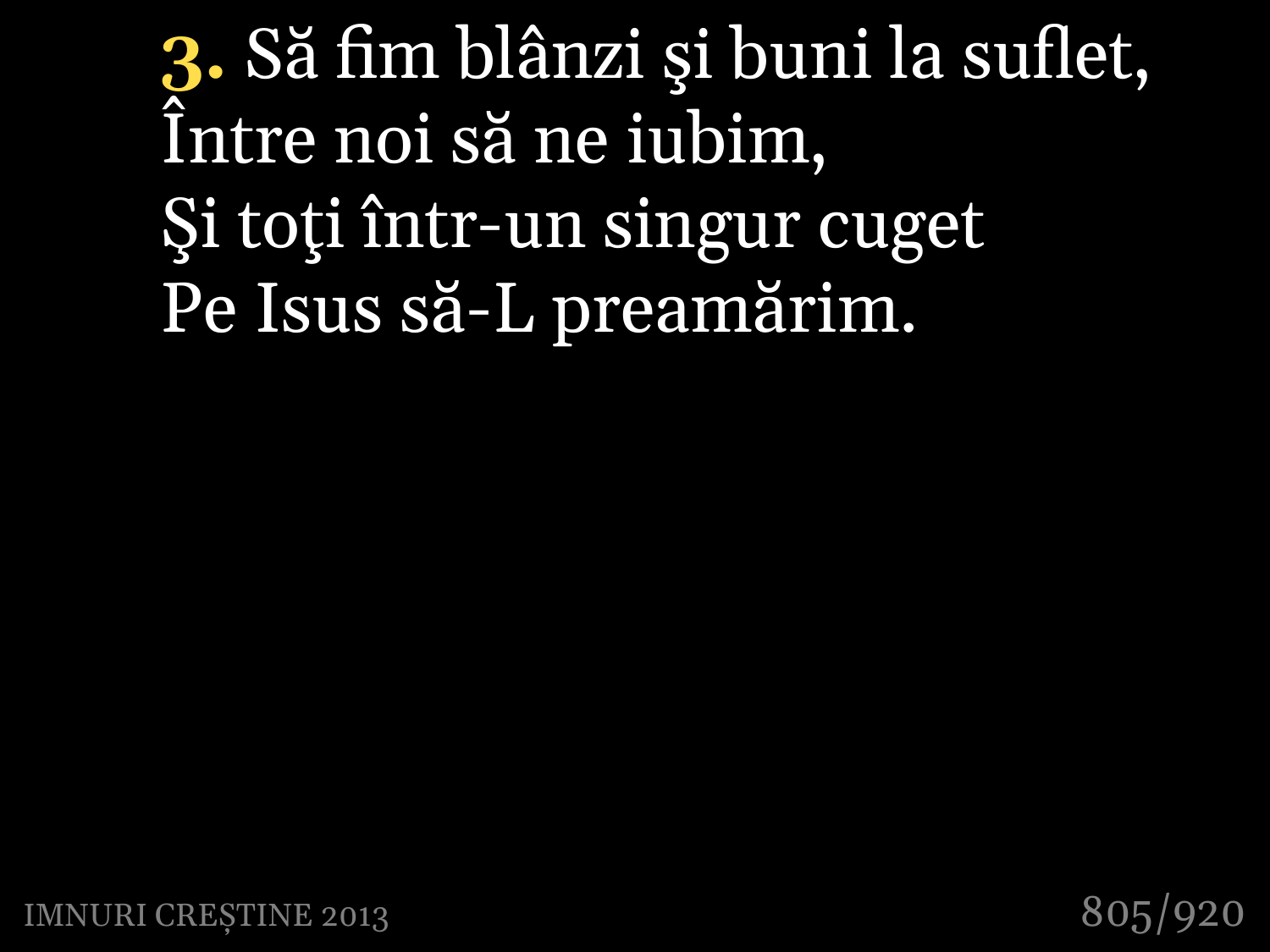

3. Să fim blânzi şi buni la suflet,
Între noi să ne iubim,
Şi toţi într-un singur cuget
Pe Isus să-L preamărim.
805/920
IMNURI CREȘTINE 2013